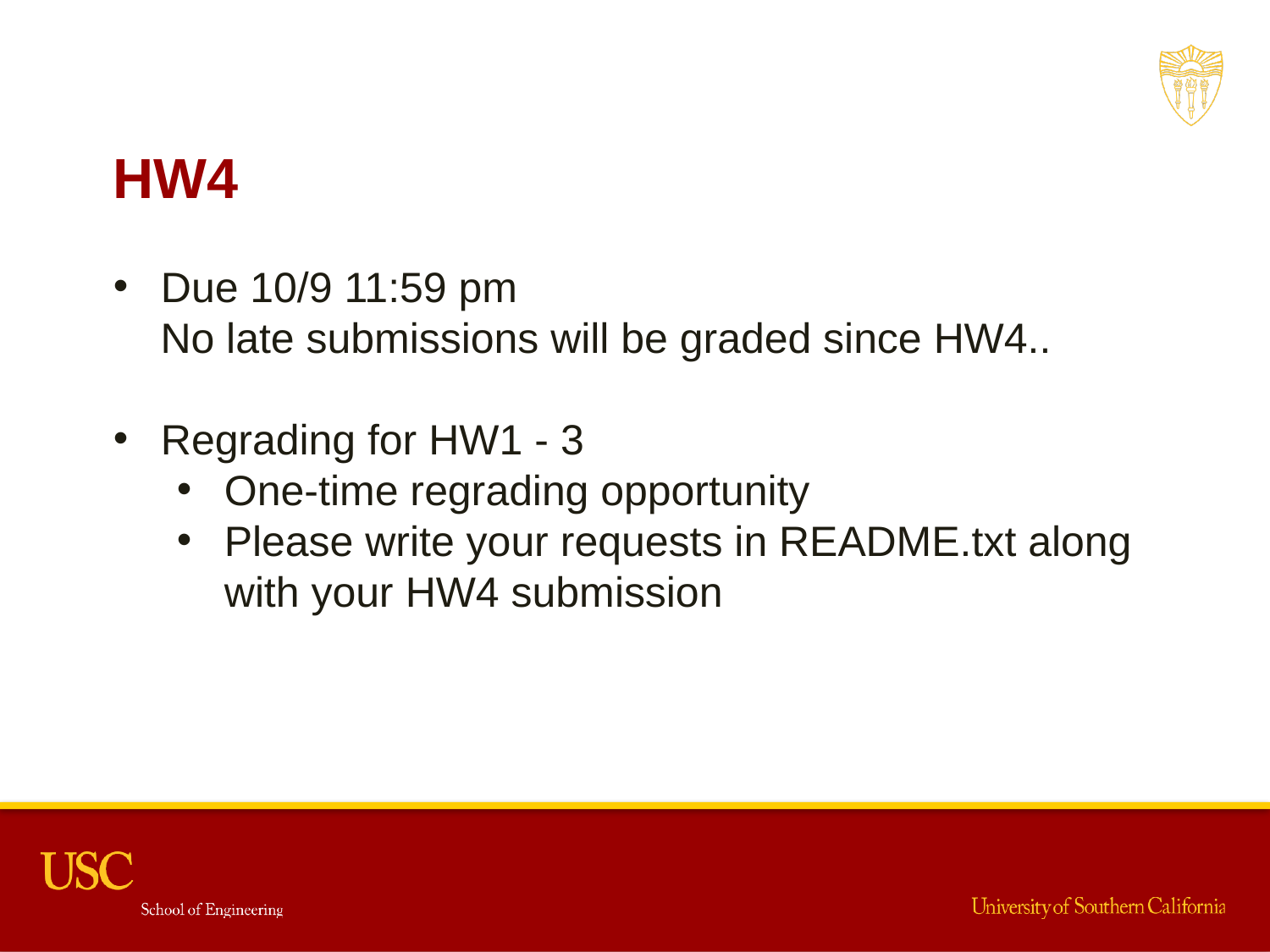

HW4

Due 10/9 11:59 pm
    No late submissions will be graded since HW4..

Regrading for HW1 - 3
One-time regrading opportunity
Please write your requests in README.txt along with your HW4 submission